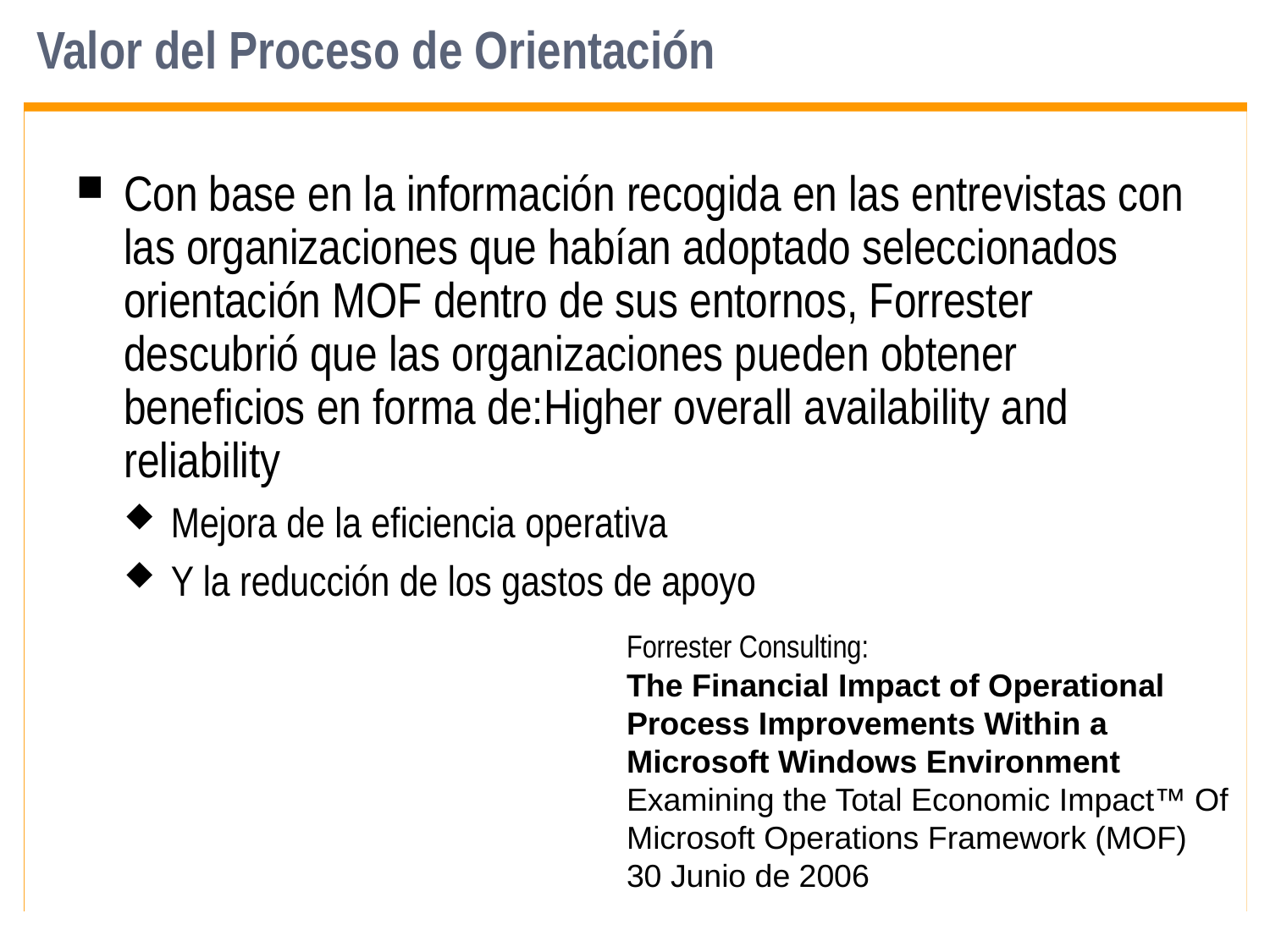

# Valor del Proceso de Orientación
Con base en la información recogida en las entrevistas con las organizaciones que habían adoptado seleccionados orientación MOF dentro de sus entornos, Forrester descubrió que las organizaciones pueden obtener beneficios en forma de:Higher overall availability and reliability
Mejora de la eficiencia operativa
Y la reducción de los gastos de apoyo
Forrester Consulting:
The Financial Impact of Operational
Process Improvements Within a
Microsoft Windows Environment
Examining the Total Economic Impact™ Of
Microsoft Operations Framework (MOF)
30 Junio de 2006